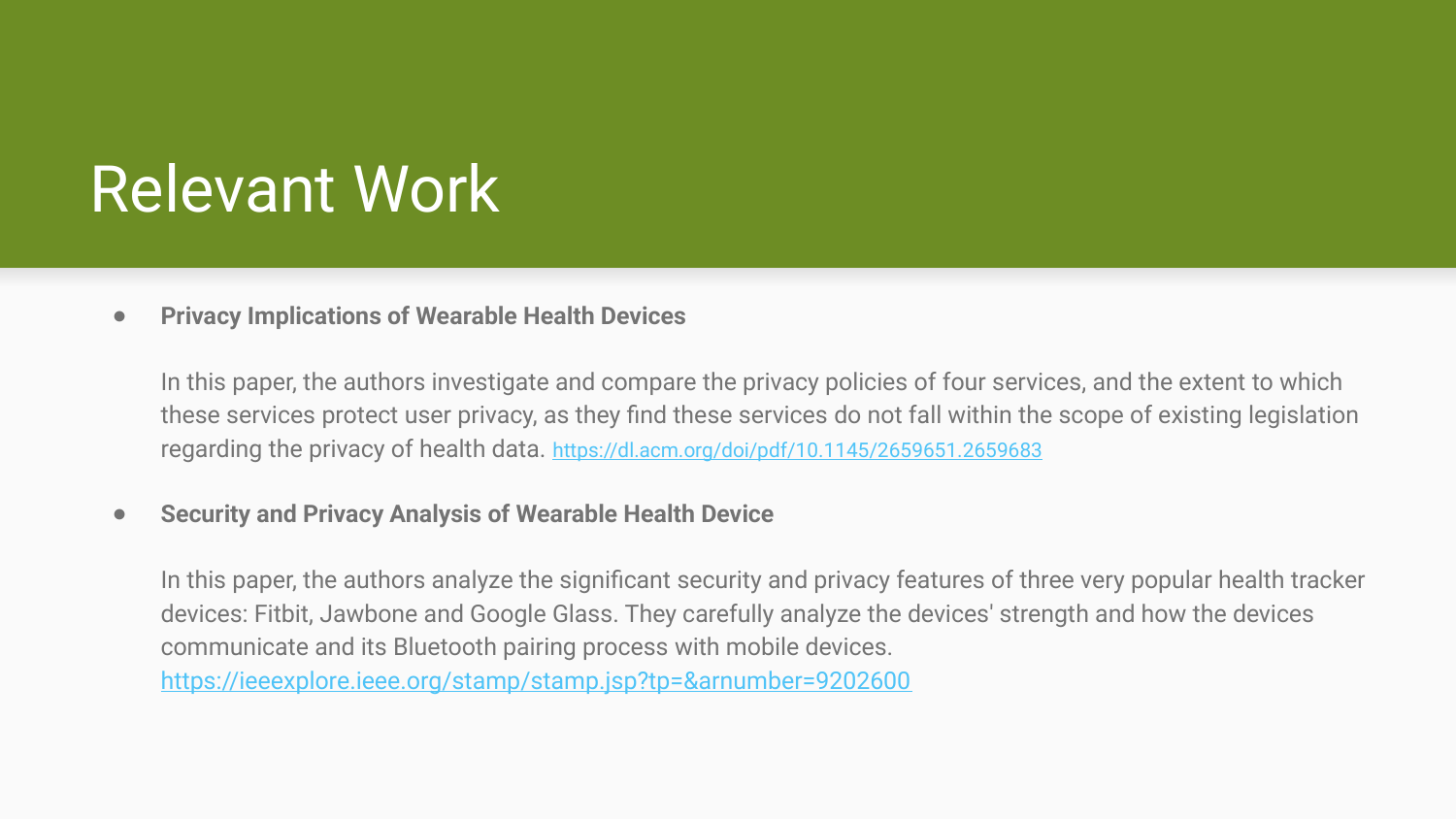

# Relevant Work
Privacy Implications of Wearable Health Devices
In this paper, the authors investigate and compare the privacy policies of four services, and the extent to which these services protect user privacy, as they find these services do not fall within the scope of existing legislation regarding the privacy of health data. https://dl.acm.org/doi/pdf/10.1145/2659651.2659683
Security and Privacy Analysis of Wearable Health Device
In this paper, the authors analyze the significant security and privacy features of three very popular health tracker devices: Fitbit, Jawbone and Google Glass. They carefully analyze the devices' strength and how the devices communicate and its Bluetooth pairing process with mobile devices. https://ieeexplore.ieee.org/stamp/stamp.jsp?tp=&arnumber=9202600